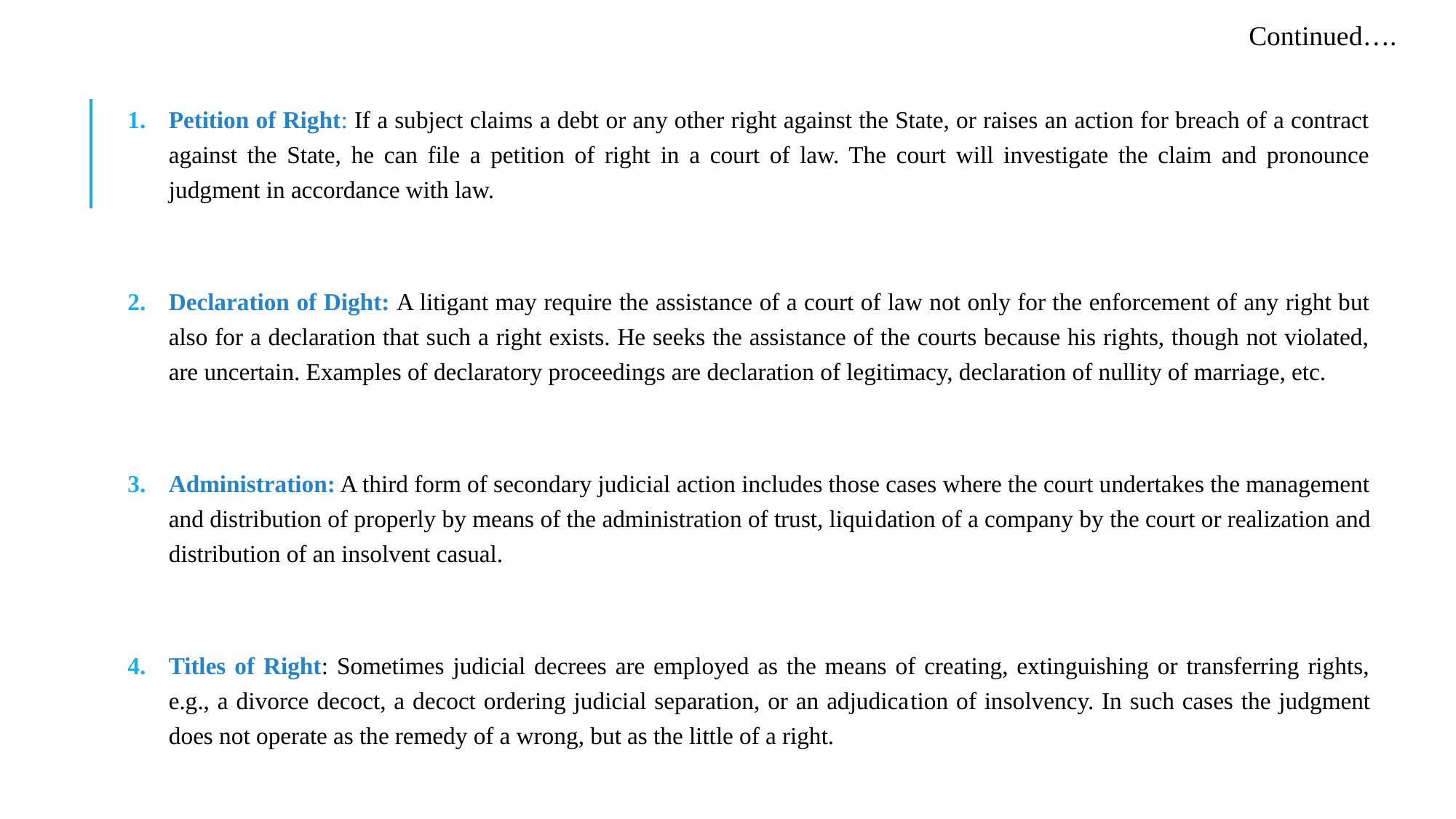

Continued….
Petition of Right: If a subject claims a debt or any other right against the State, or raises an action for breach of a contract against the State, he can file a petition of right in a court of law. The court will investigate the claim and pronounce judgment in accordance with law.

Declaration of Dight: A litigant may require the assistance of a court of law not only for the enforcement of any right but also for a declaration that such a right exists. He seeks the assistance of the courts because his rights, though not violated, are uncertain. Examples of declaratory proceedings are declaration of legitimacy, declaration of nullity of marriage, etc.

Administration: A third form of secondary judicial action includes those cases where the court undertakes the management and distribution of properly by means of the administration of trust, liqui­dation of a company by the court or realization and distribution of an insolvent casual.

Titles of Right: Sometimes judicial decrees are employed as the means of creating, extinguishing or transferring rights, e.g., a divorce decoct, a decoct ordering judicial separation, or an adjudica­tion of insolvency. In such cases the judgment does not operate as the remedy of a wrong, but as the little of a right.